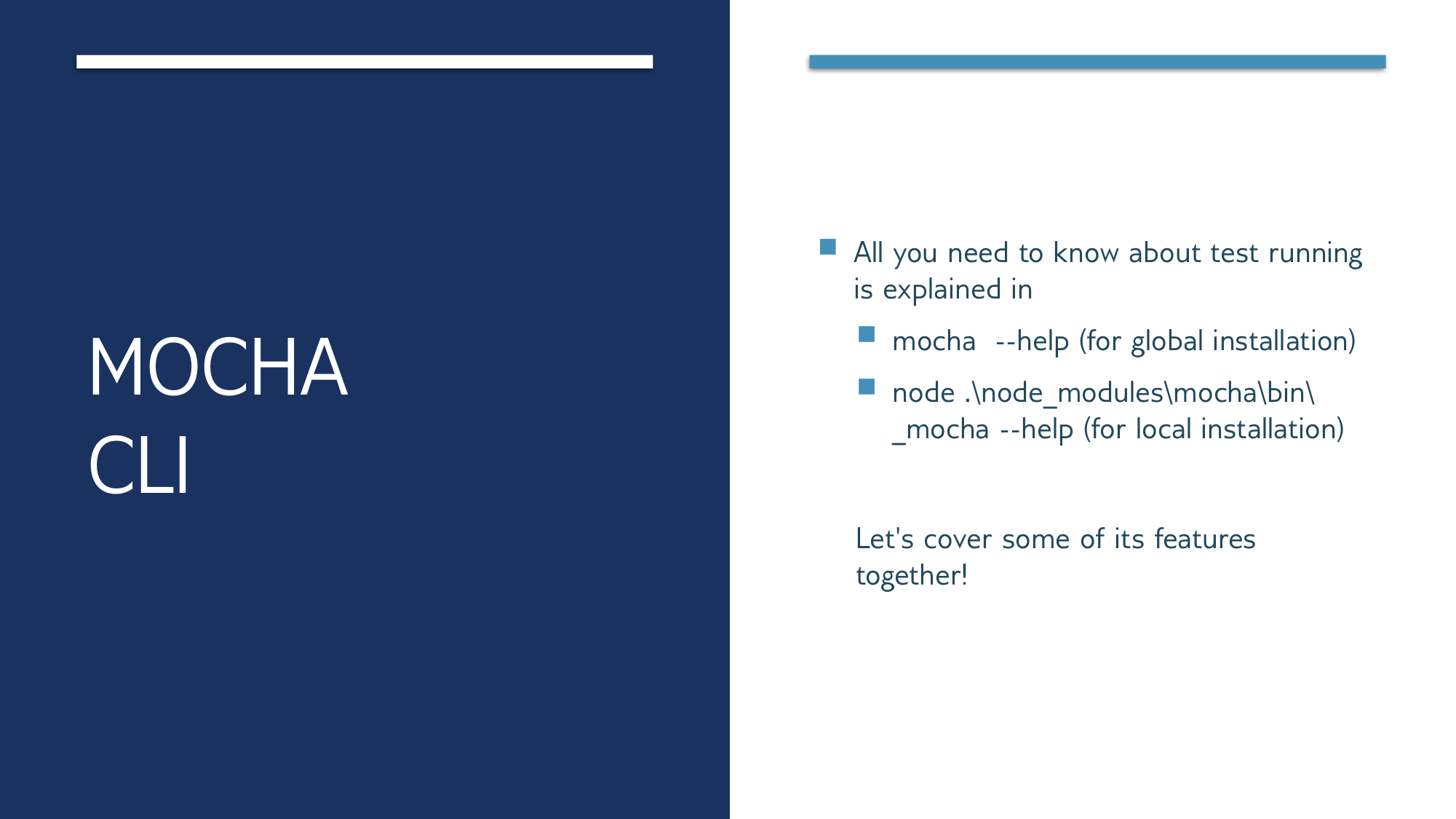

# Mocha cli
All you need to know about test running is explained in
mocha  --help (for global installation)
node .\node_modules\mocha\bin\_mocha --help (for local installation)

Let's cover some of its features together!